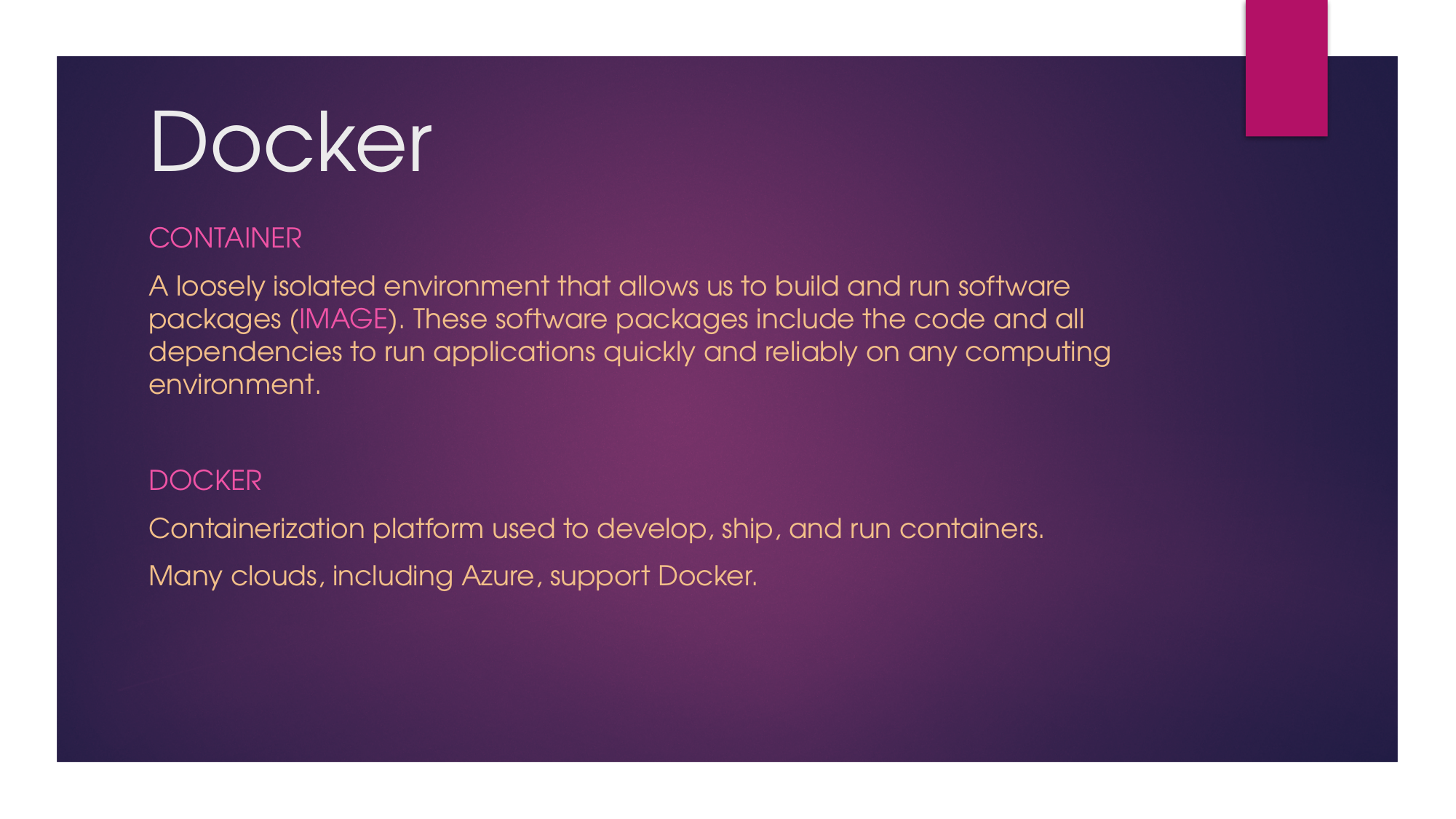

# Docker
Container
A loosely isolated environment that allows us to build and run software packages (IMAGE). These software packages include the code and all dependencies to run applications quickly and reliably on any computing environment.

DOCKER
Containerization platform used to develop, ship, and run containers.
Many clouds, including Azure, support Docker.